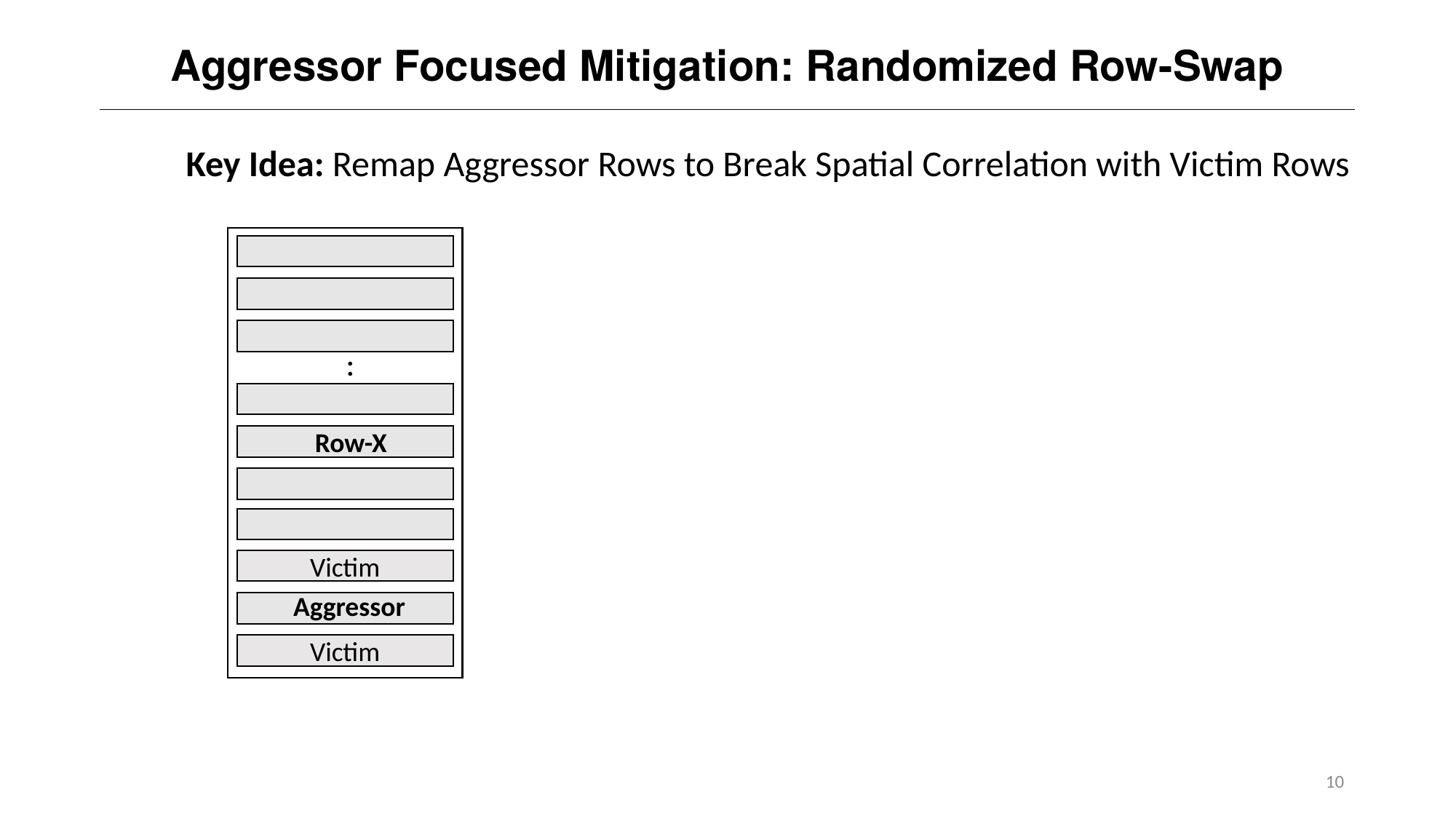

# Aggressor Focused Mitigation: Randomized Row-Swap
Key Idea: Remap Aggressor Rows to Break Spatial Correlation with Victim Rows

.
.

Row-X

Victim
Aggressor

Victim
10